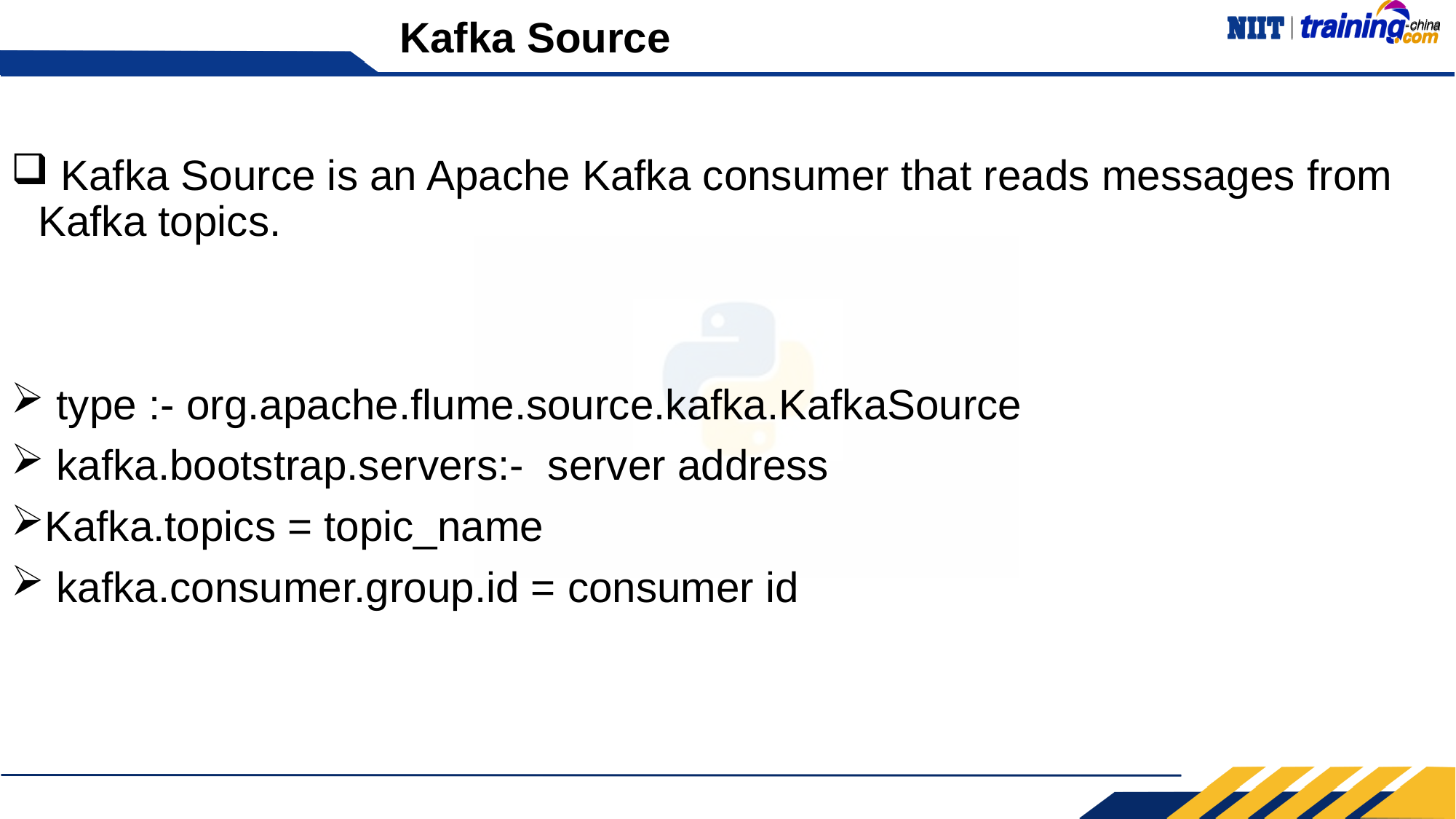

# Kafka Source

 Kafka Source is an Apache Kafka consumer that reads messages from Kafka topics.

 type :- org.apache.flume.source.kafka.KafkaSource
 kafka.bootstrap.servers:-  server address
Kafka.topics = topic_name
 kafka.consumer.group.id = consumer id